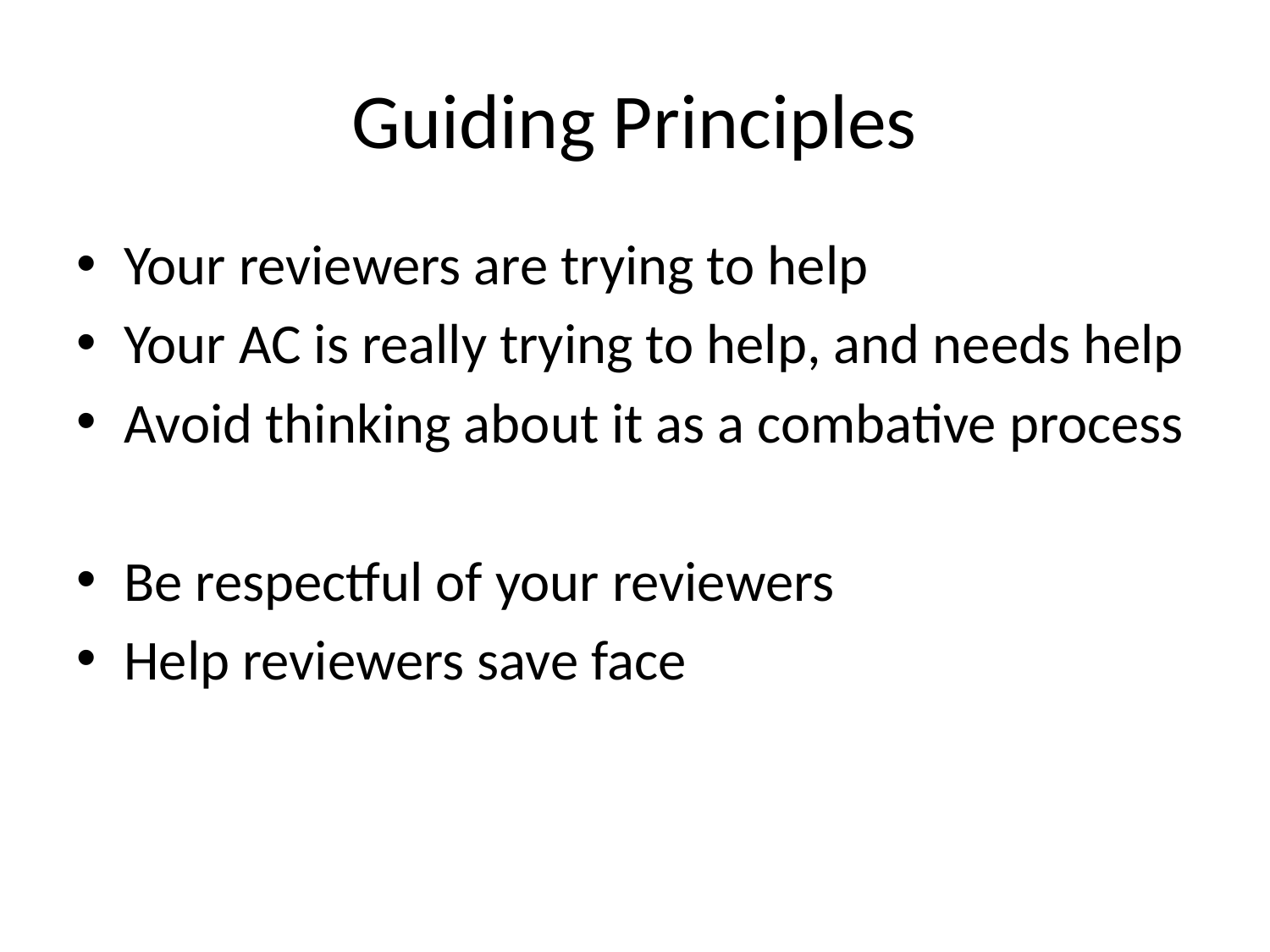

# Guiding Principles
Your reviewers are trying to help
Your AC is really trying to help, and needs help
Avoid thinking about it as a combative process

Be respectful of your reviewers
Help reviewers save face